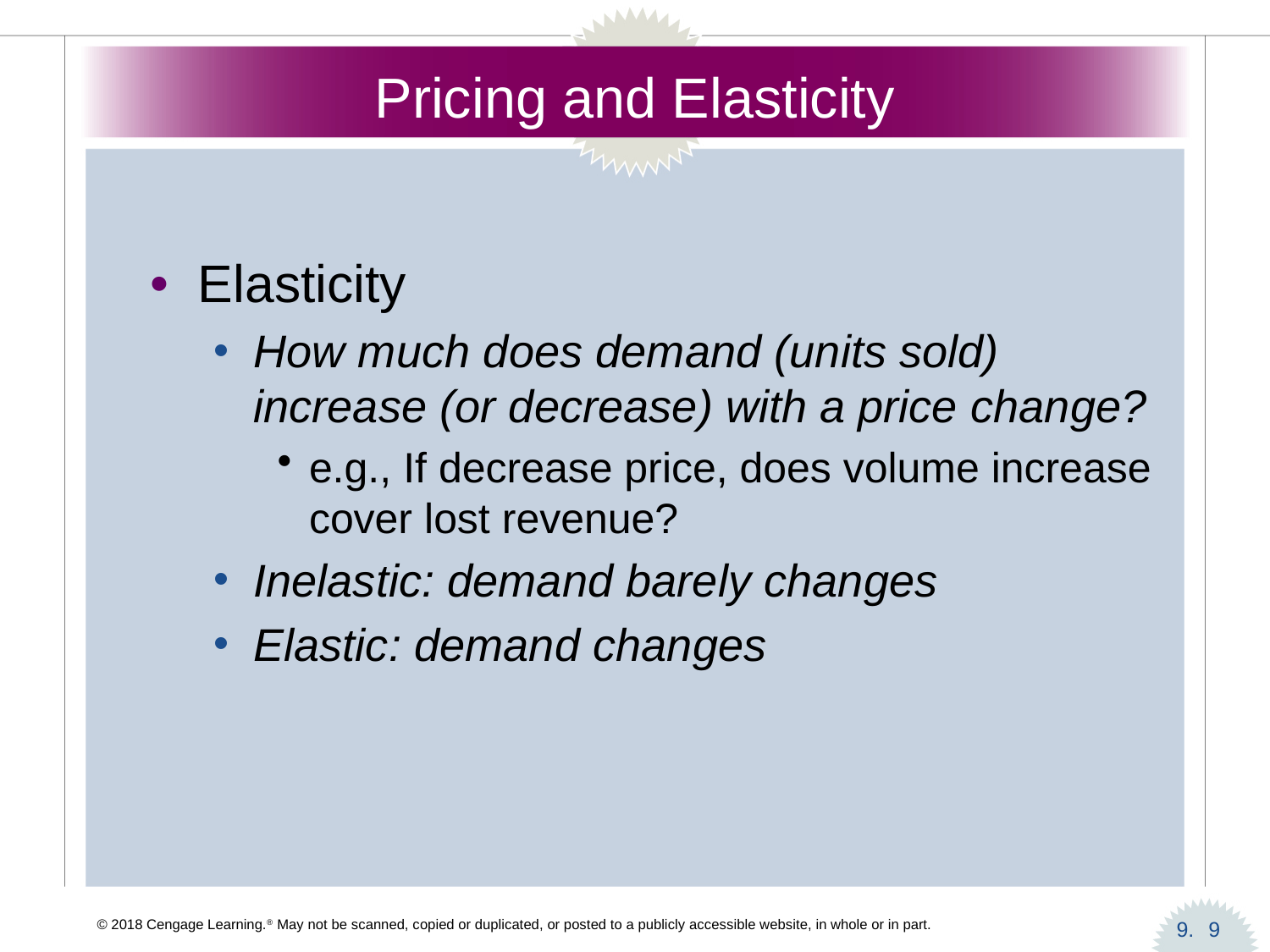

# Pricing and Elasticity
Elasticity
How much does demand (units sold) increase (or decrease) with a price change?
e.g., If decrease price, does volume increase cover lost revenue?
Inelastic: demand barely changes
Elastic: demand changes
9